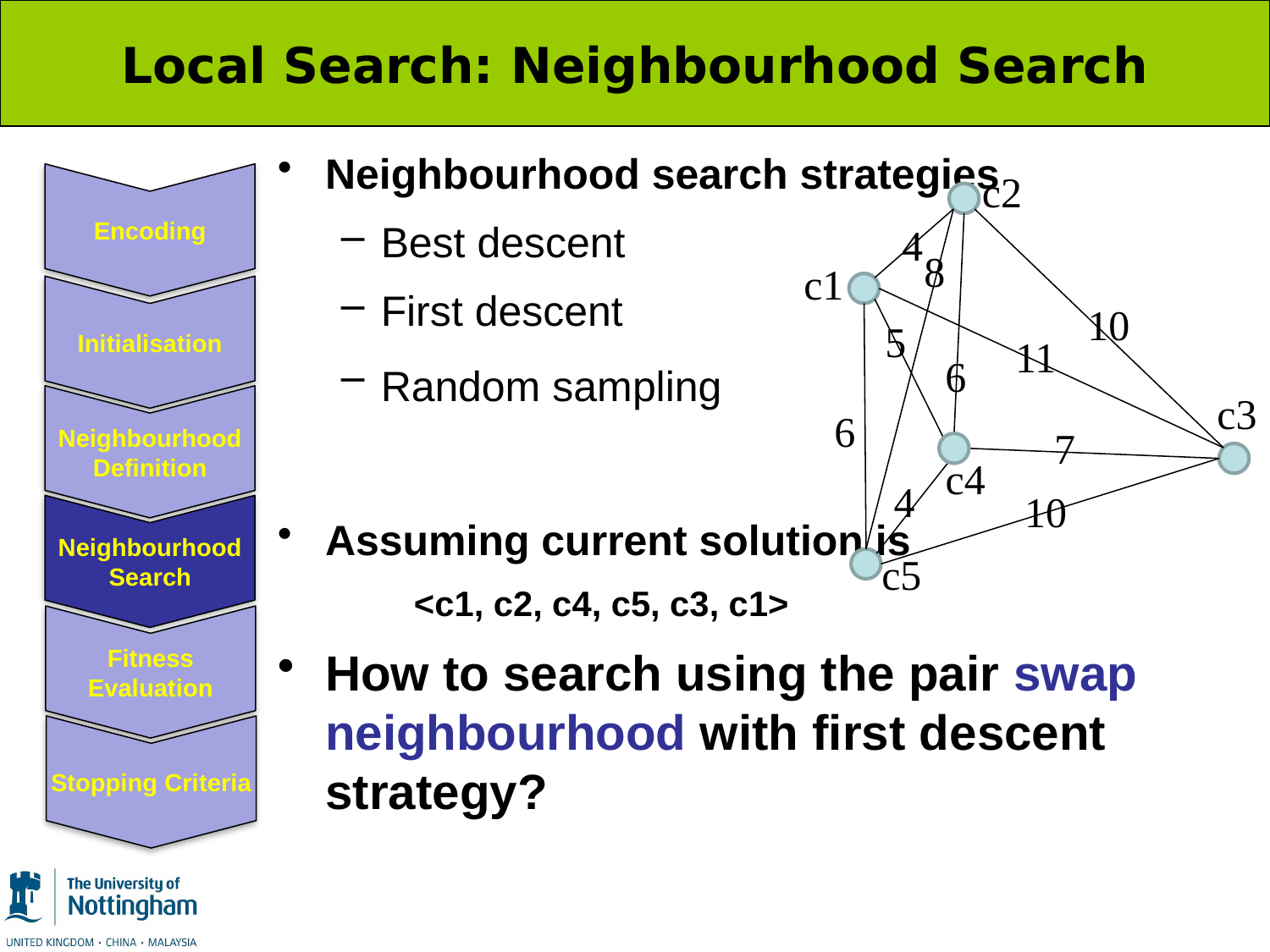

# Local Search: Neighbourhood Search
Neighbourhood search strategies
Best descent
First descent
Random sampling

Assuming current solution is
              <c1, c2, c4, c5, c3, c1>
How to search using the pair swap neighbourhood with first descent strategy?
c2

4
8
c1

10
5
11
6
c3
6
7

c4
4
10
c5

Encoding
Initialisation
Neighbourhood Definition
Neighbourhood Search
Fitness Evaluation
Stopping Criteria
37